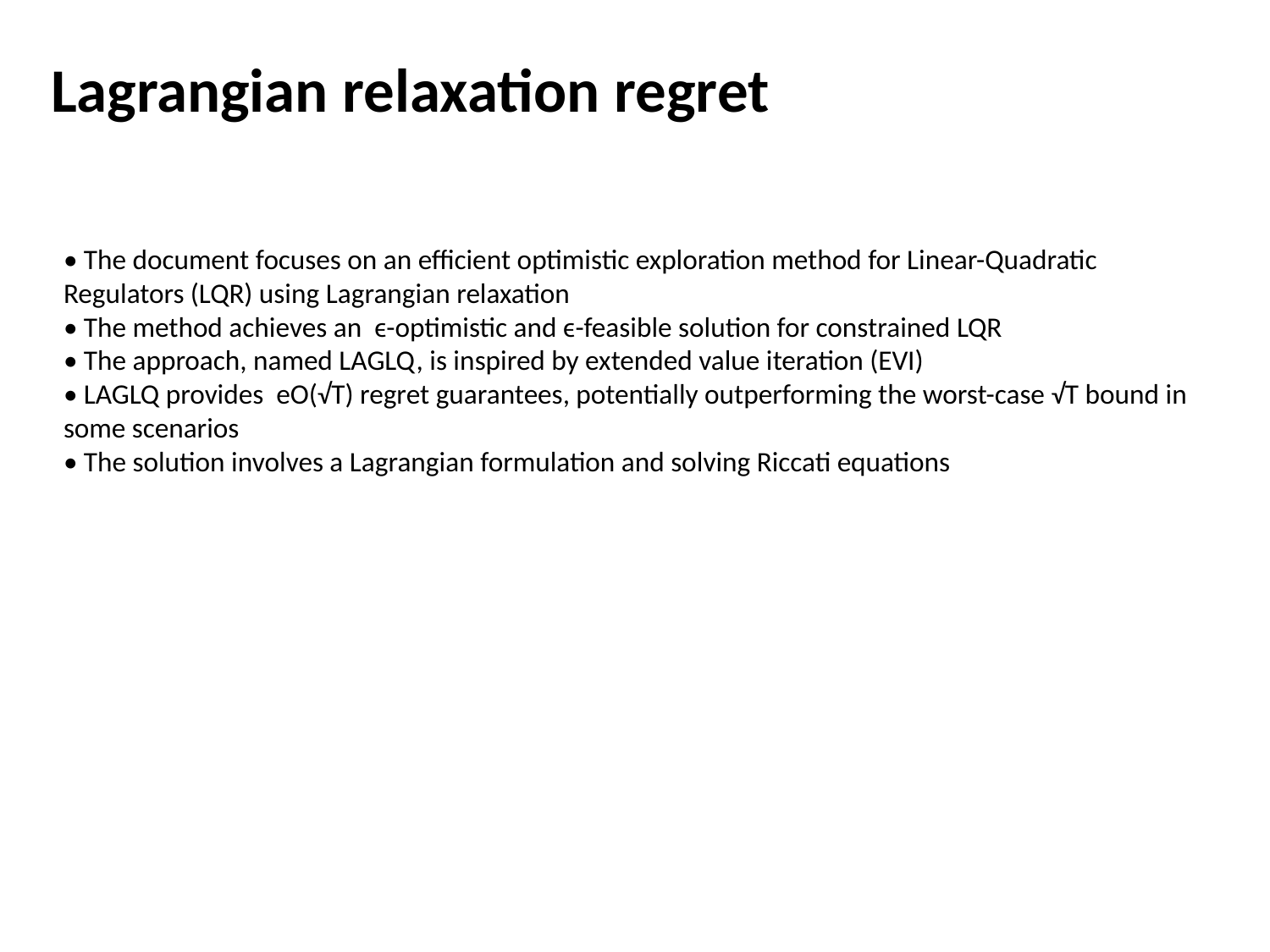

Lagrangian relaxation regret
• The document focuses on an efficient optimistic exploration method for Linear-Quadratic Regulators (LQR) using Lagrangian relaxation
• The method achieves an  ϵ-optimistic and ϵ-feasible solution for constrained LQR
• The approach, named LAGLQ, is inspired by extended value iteration (EVI)
• LAGLQ provides  eO(√T) regret guarantees, potentially outperforming the worst-case √T bound in some scenarios
• The solution involves a Lagrangian formulation and solving Riccati equations